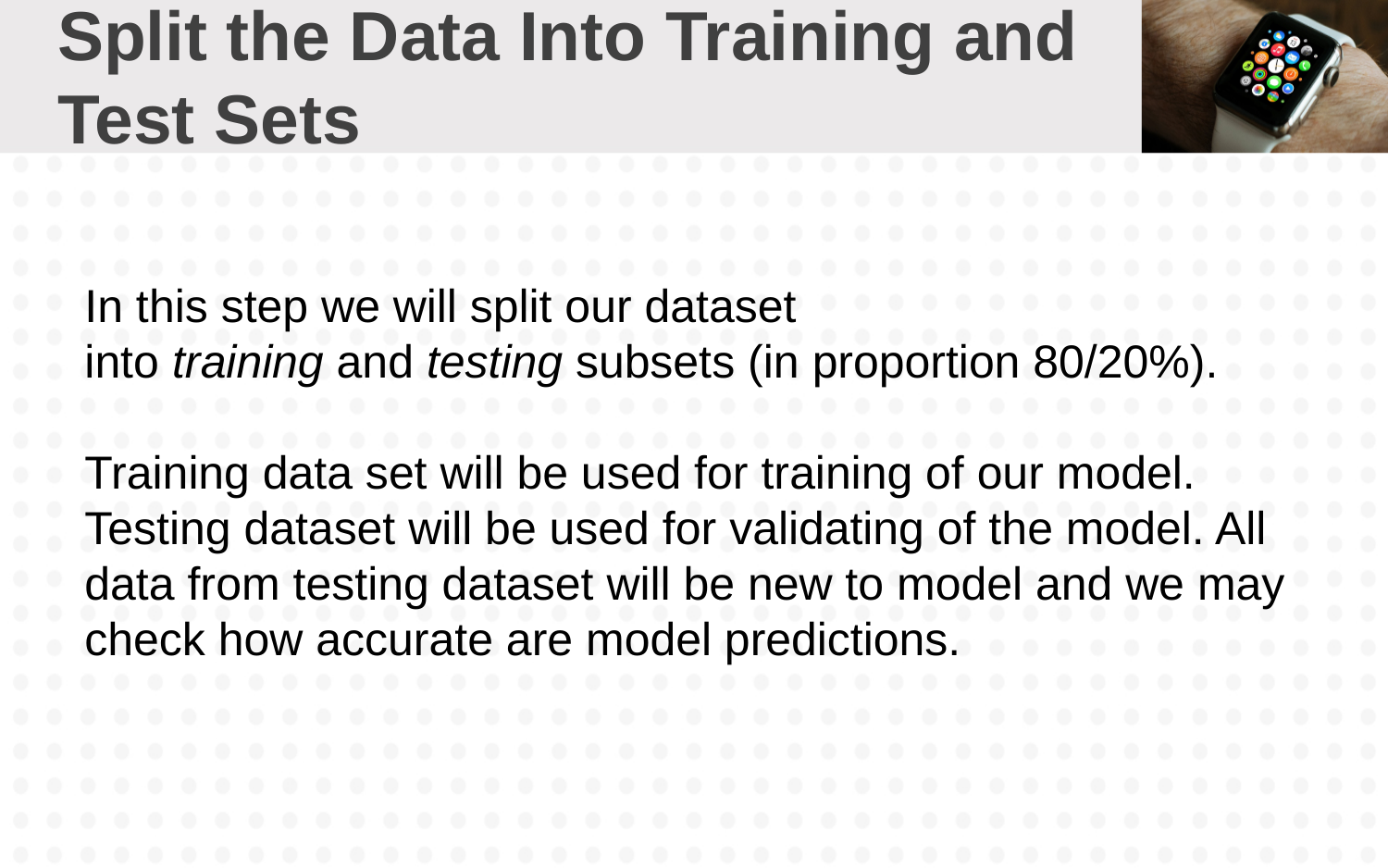

# Split the Data Into Training and Test Sets
In this step we will split our dataset into training and testing subsets (in proportion 80/20%).

Training data set will be used for training of our model.
Testing dataset will be used for validating of the model. All data from testing dataset will be new to model and we may check how accurate are model predictions.